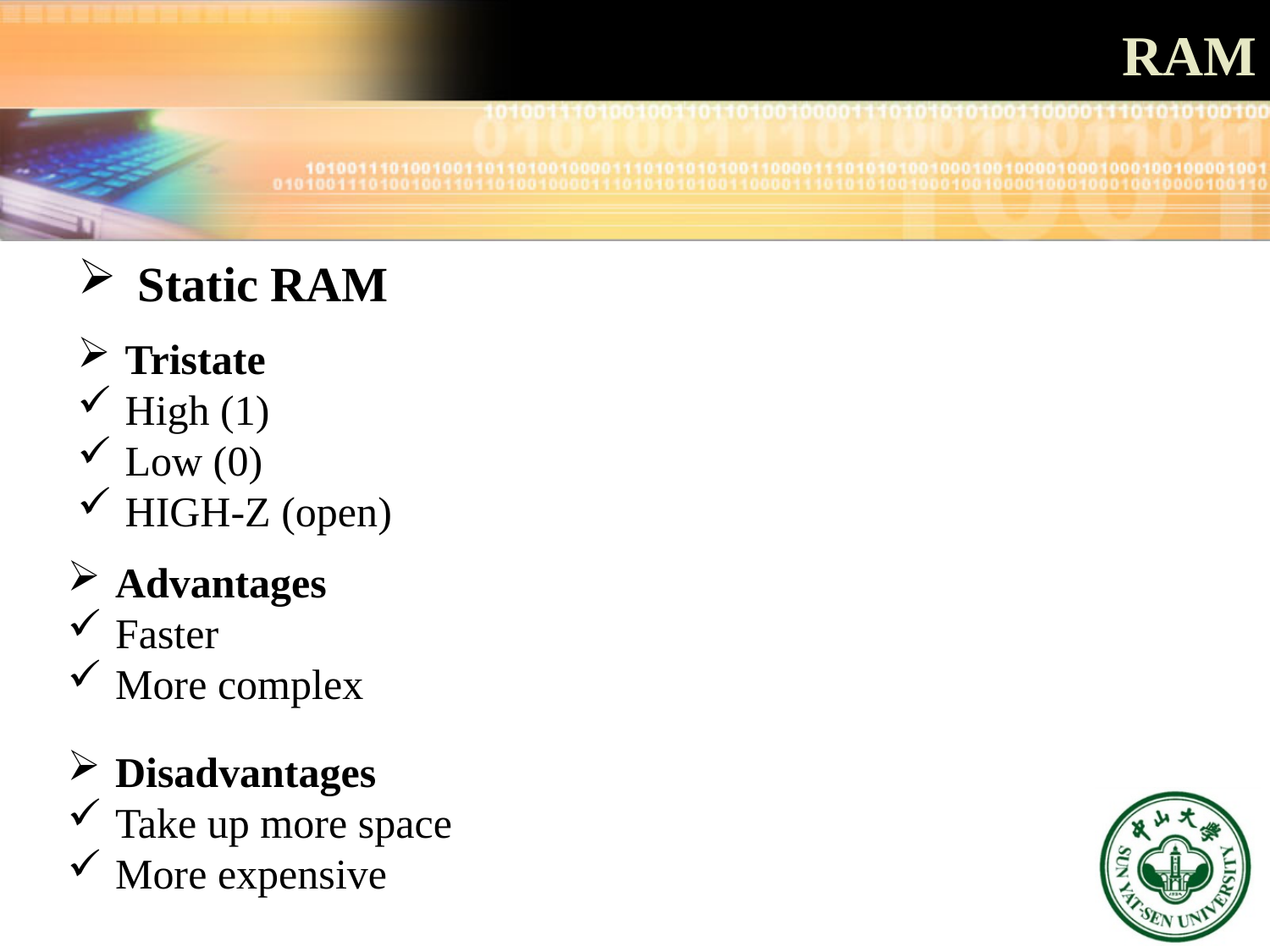

# RAM
 Static RAM

Tristate
High (1)
Low (0)
HIGH-Z (open)
Advantages
Faster
More complex
Disadvantages
Take up more space
More expensive